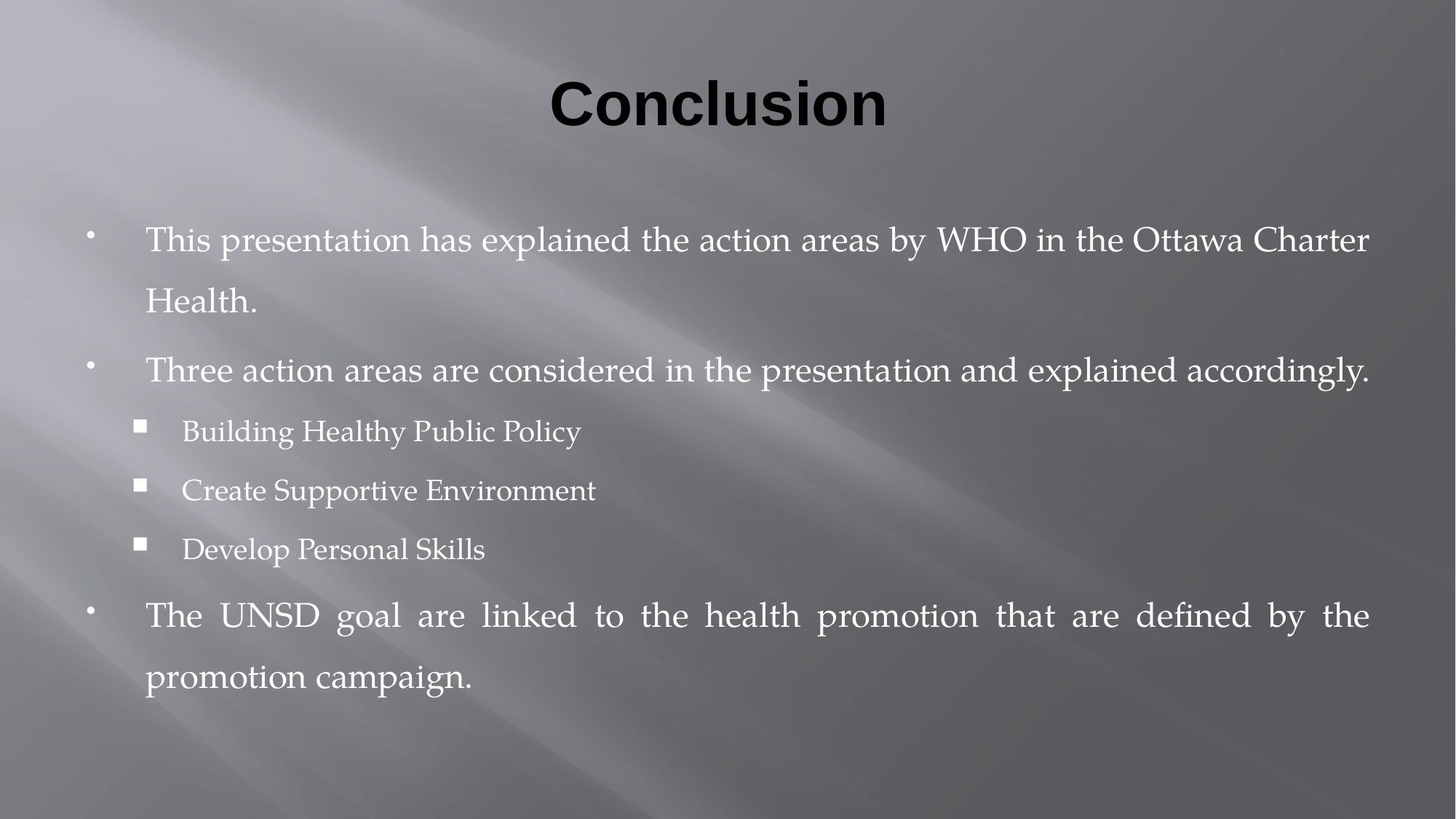

# Conclusion
This presentation has explained the action areas by WHO in the Ottawa Charter Health.
Three action areas are considered in the presentation and explained accordingly.
Building Healthy Public Policy
Create Supportive Environment
Develop Personal Skills
The UNSD goal are linked to the health promotion that are defined by the promotion campaign.